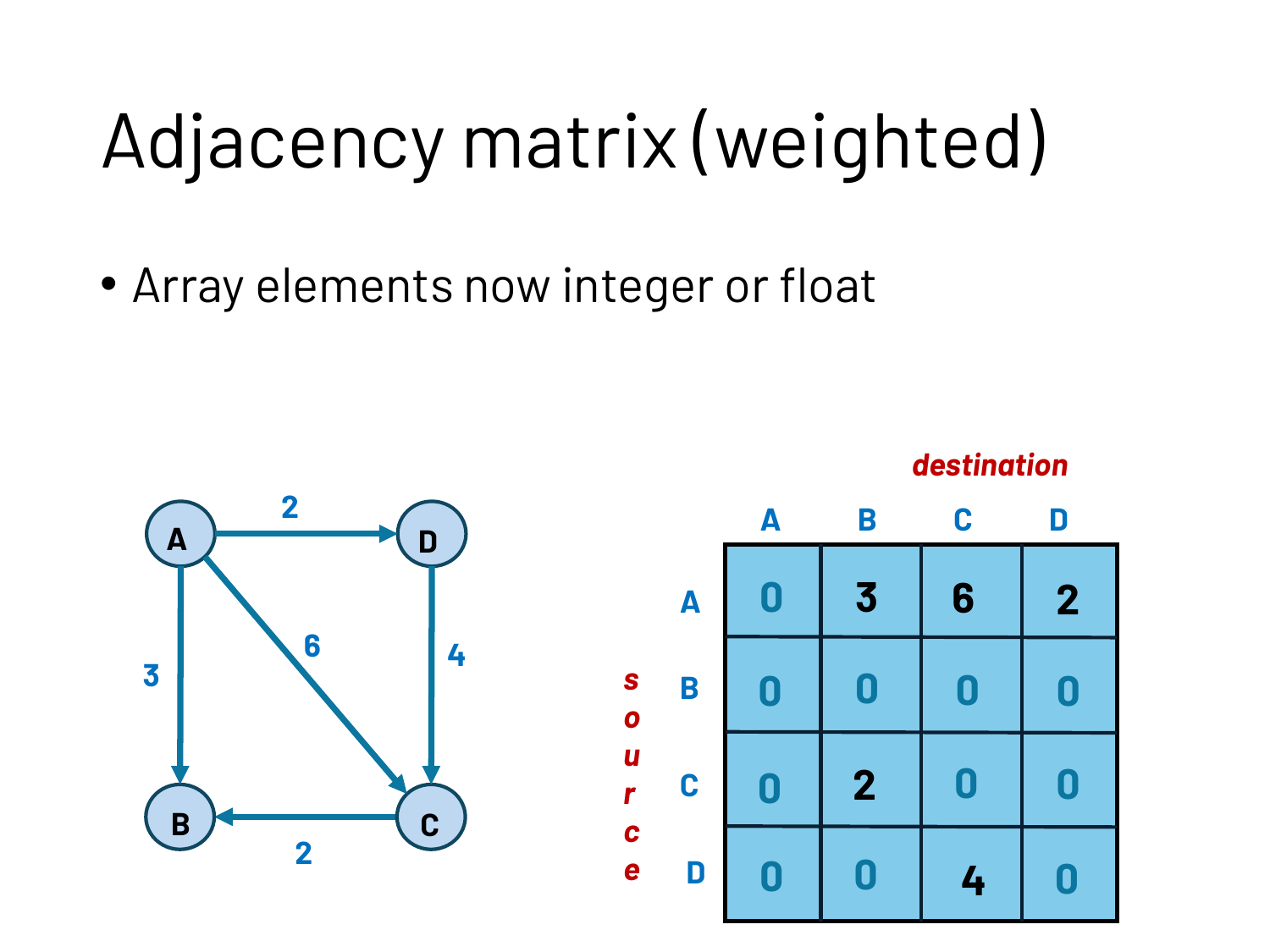

# Adjacency matrix (weighted)
Array elements now integer or float
destination

A
      B
      C
        D
source
2

A
D
6
4
3

B
C
2
A            B            C            D
0
0
0
0
0
0
0
0
0
0
0
3
6
2
2
4